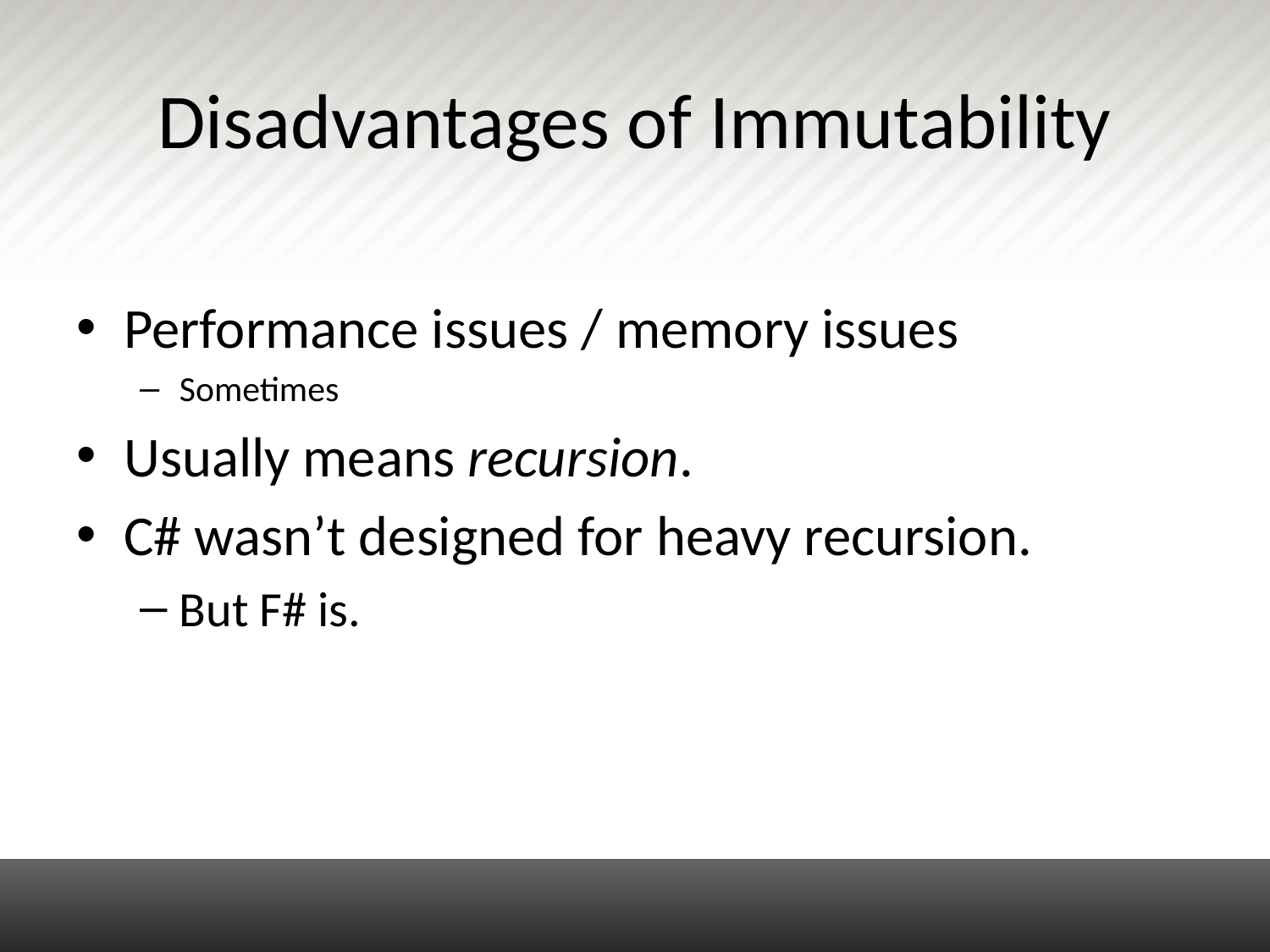

# Disadvantages of Immutability
Performance issues / memory issues
Sometimes
Usually means recursion.
C# wasn’t designed for heavy recursion.
But F# is.